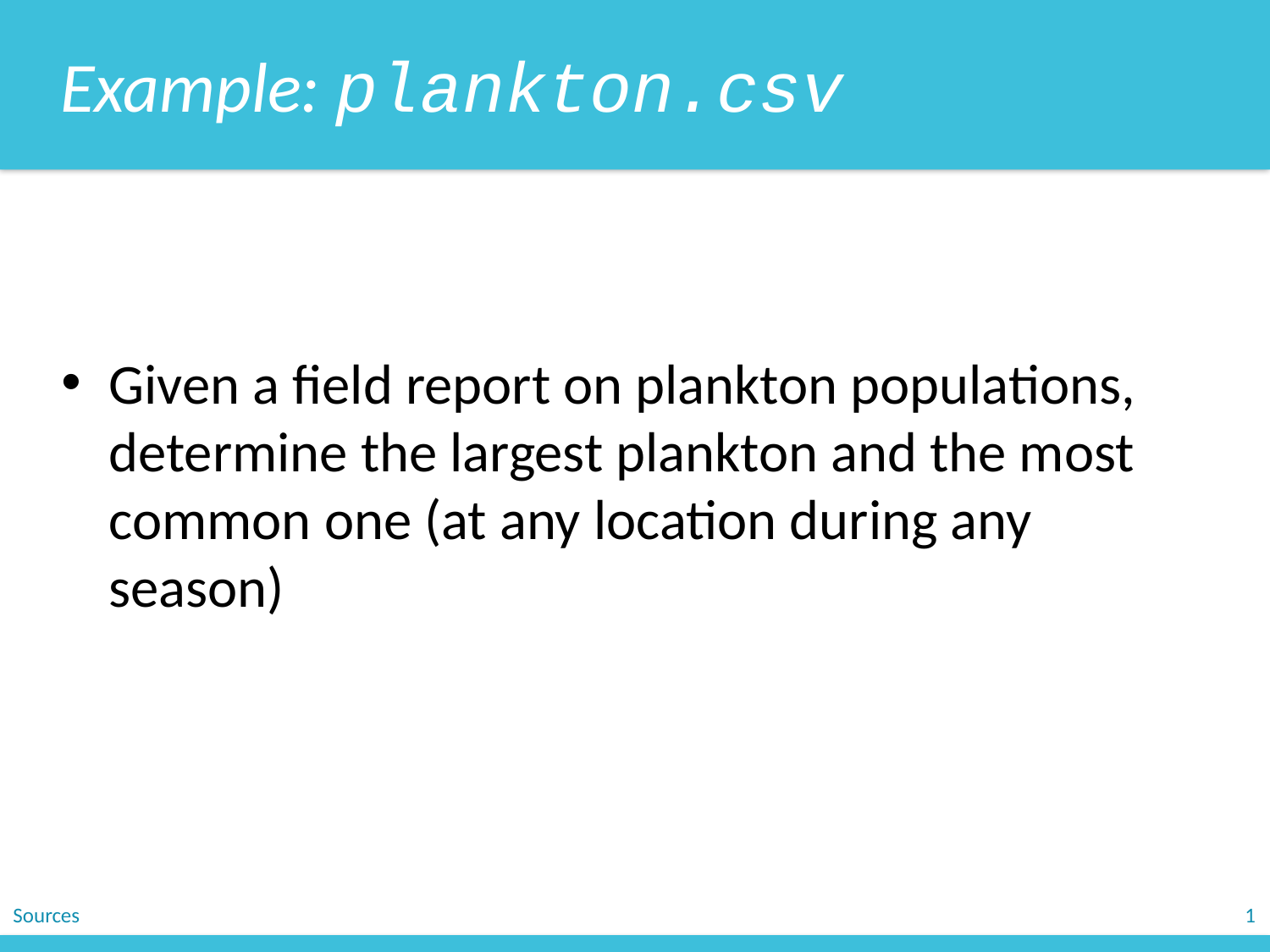

Example: plankton.csv
Given a field report on plankton populations, determine the largest plankton and the most common one (at any location during any season)

Sources
1